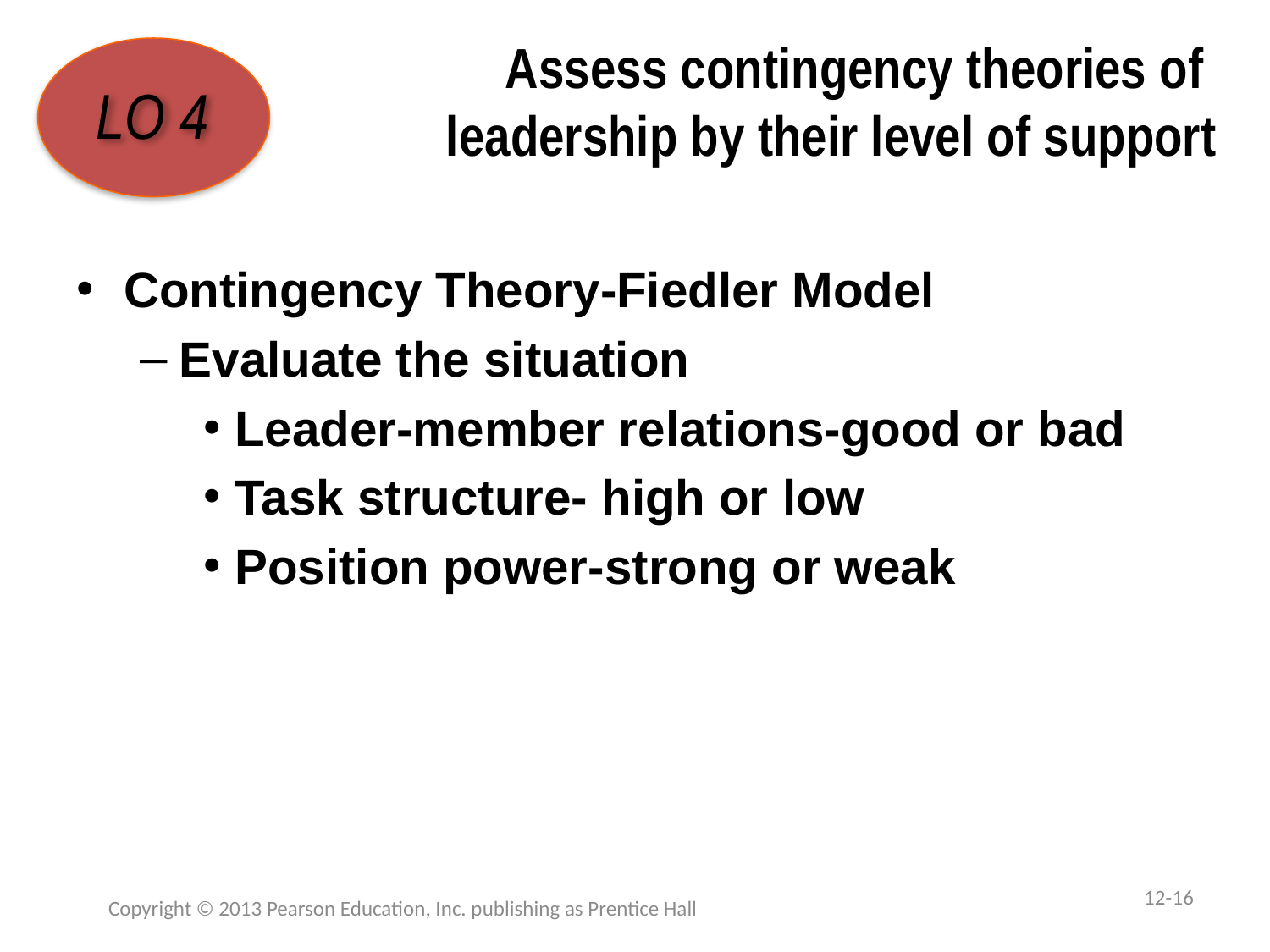

# Assess contingency theories of leadership by their level of support

LO 4
Contingency Theory-Fiedler Model
Evaluate the situation
Leader-member relations-good or bad
Task structure- high or low
Position power-strong or weak

12-16
Copyright © 2013 Pearson Education, Inc. publishing as Prentice Hall
1